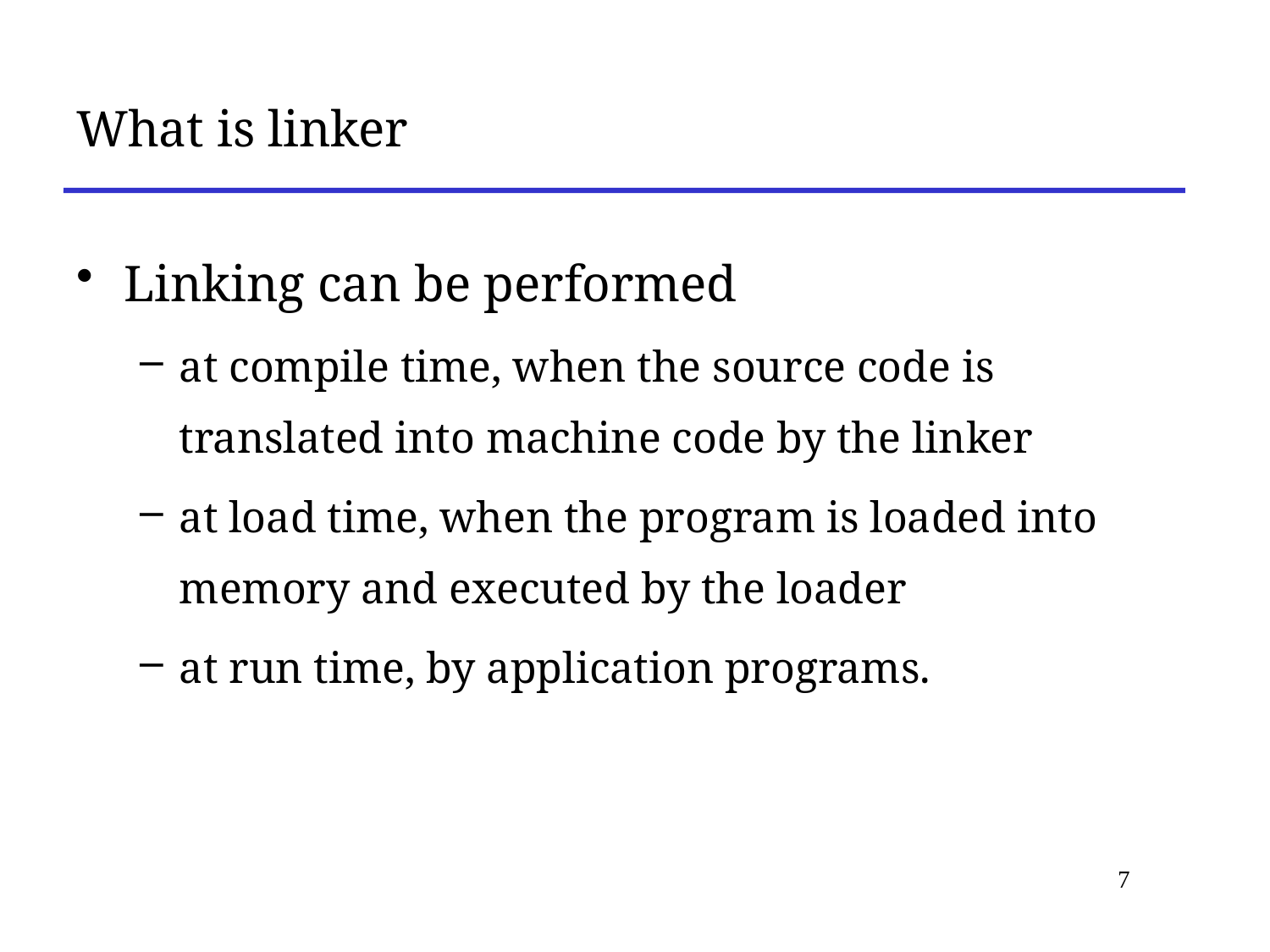

# What is linker
Linking can be performed
at compile time, when the source code is translated into machine code by the linker
at load time, when the program is loaded into memory and executed by the loader
at run time, by application programs.
7